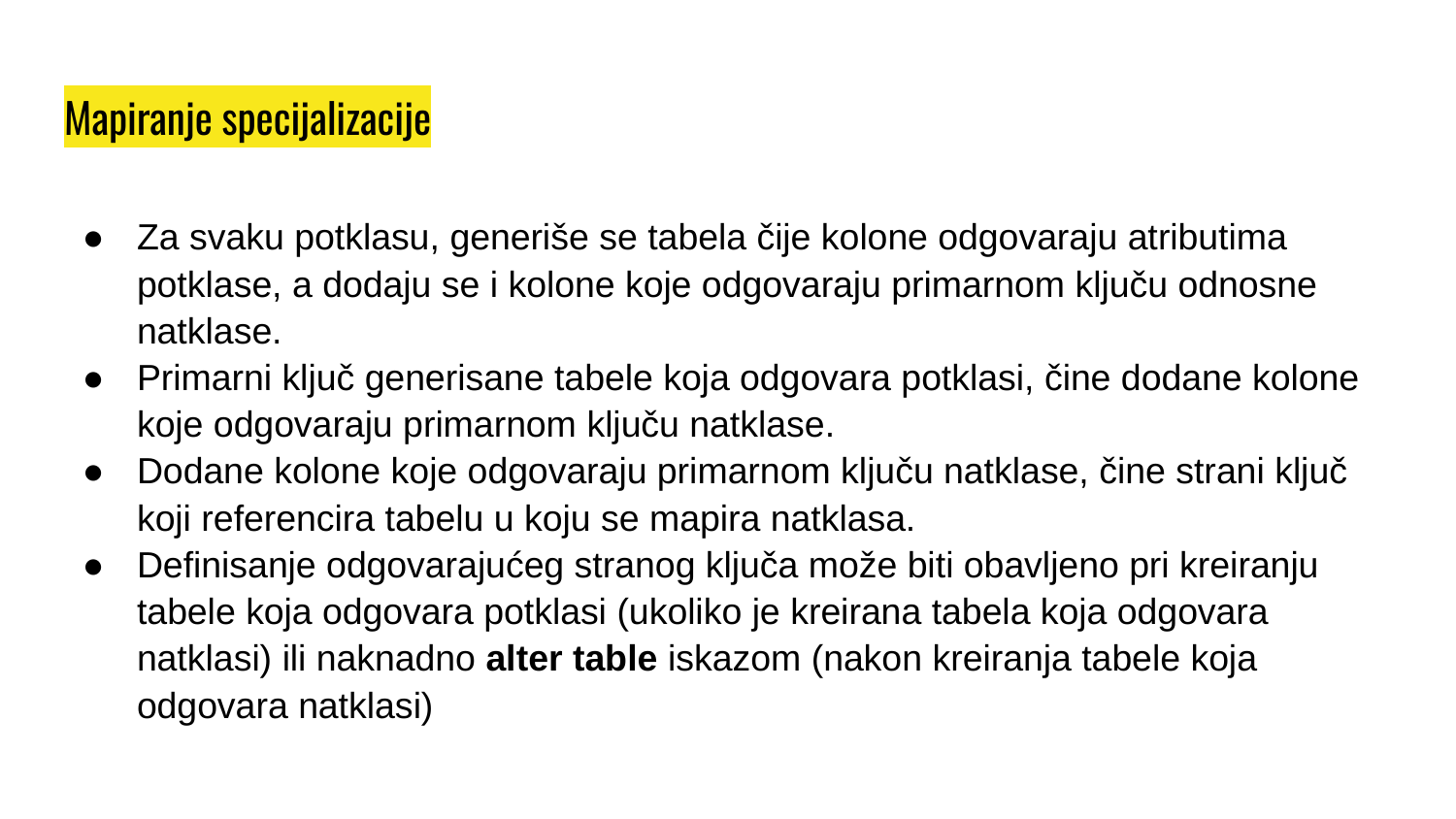

# Mapiranje specijalizacije
Za svaku potklasu, generiše se tabela čije kolone odgovaraju atributima potklase, a dodaju se i kolone koje odgovaraju primarnom ključu odnosne natklase.
Primarni ključ generisane tabele koja odgovara potklasi, čine dodane kolone koje odgovaraju primarnom ključu natklase.
Dodane kolone koje odgovaraju primarnom ključu natklase, čine strani ključ koji referencira tabelu u koju se mapira natklasa.
Definisanje odgovarajućeg stranog ključa može biti obavljeno pri kreiranju tabele koja odgovara potklasi (ukoliko je kreirana tabela koja odgovara natklasi) ili naknadno alter table iskazom (nakon kreiranja tabele koja odgovara natklasi)